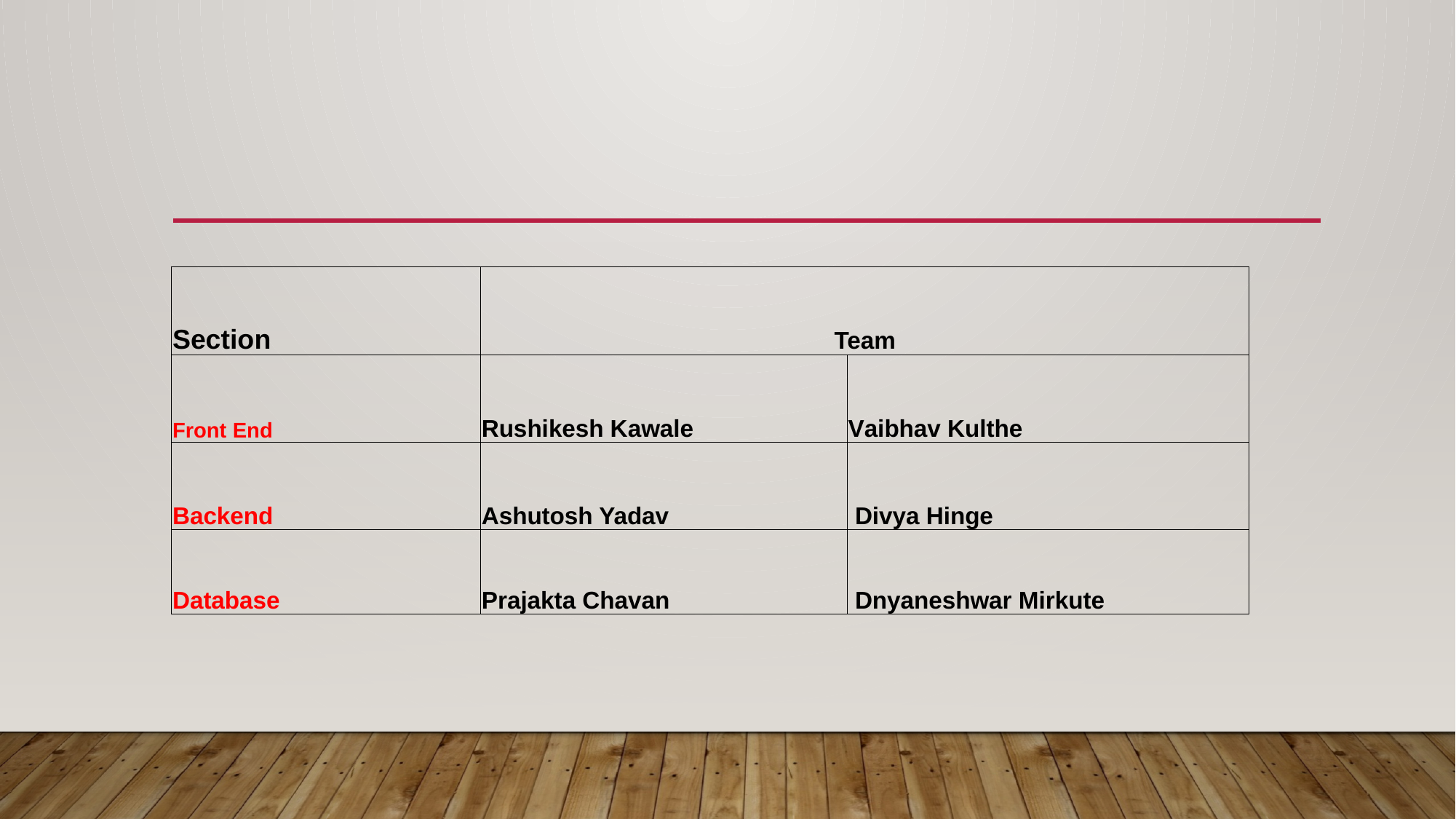

#
| Section | Team |  |
| --- | --- | --- |
| Front End | Rushikesh Kawale | Vaibhav Kulthe |
| Backend | Ashutosh Yadav | Divya Hinge |
| Database | Prajakta Chavan | Dnyaneshwar Mirkute |